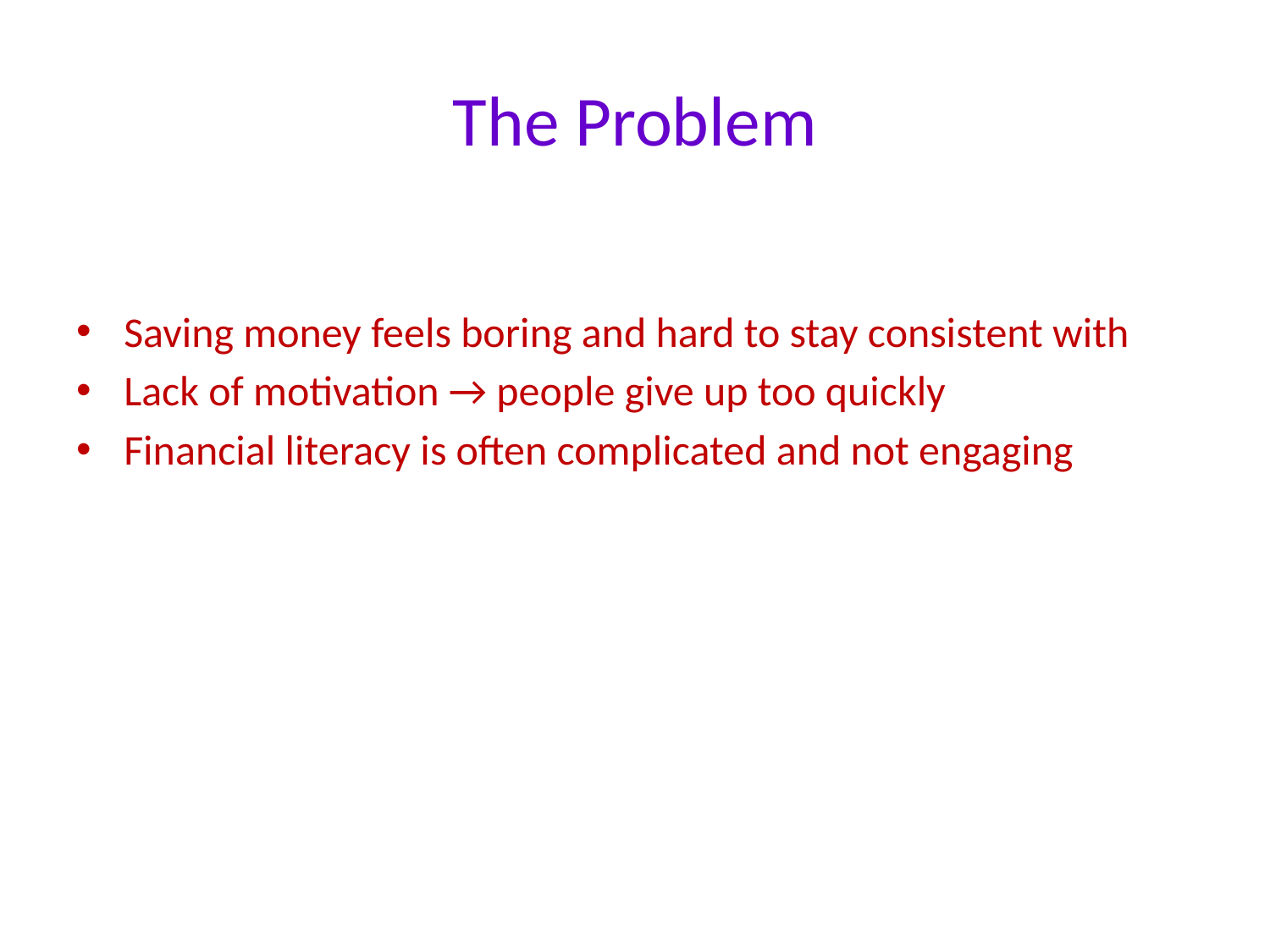

# The Problem

Saving money feels boring and hard to stay consistent with
Lack of motivation → people give up too quickly
Financial literacy is often complicated and not engaging